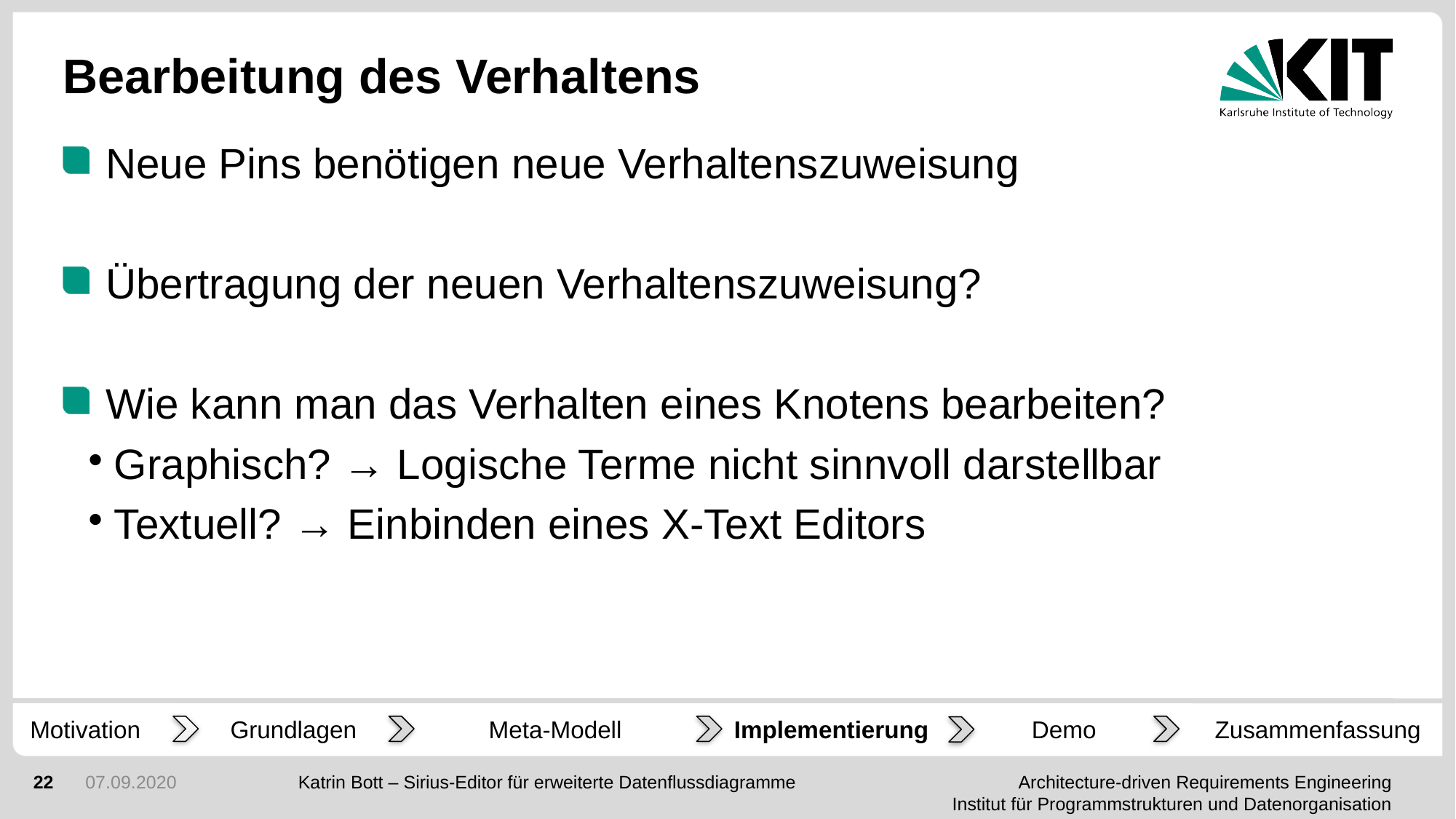

Bearbeitung des Verhaltens
Neue Pins benötigen neue Verhaltenszuweisung

Übertragung der neuen Verhaltenszuweisung?

Wie kann man das Verhalten eines Knotens bearbeiten?
Graphisch? → Logische Terme nicht sinnvoll darstellbar
Textuell? → Einbinden eines X-Text Editors

Motivation
Grundlagen
Meta-Modell
Demo
Zusammenfassung
Implementierung

22
07.09.2020